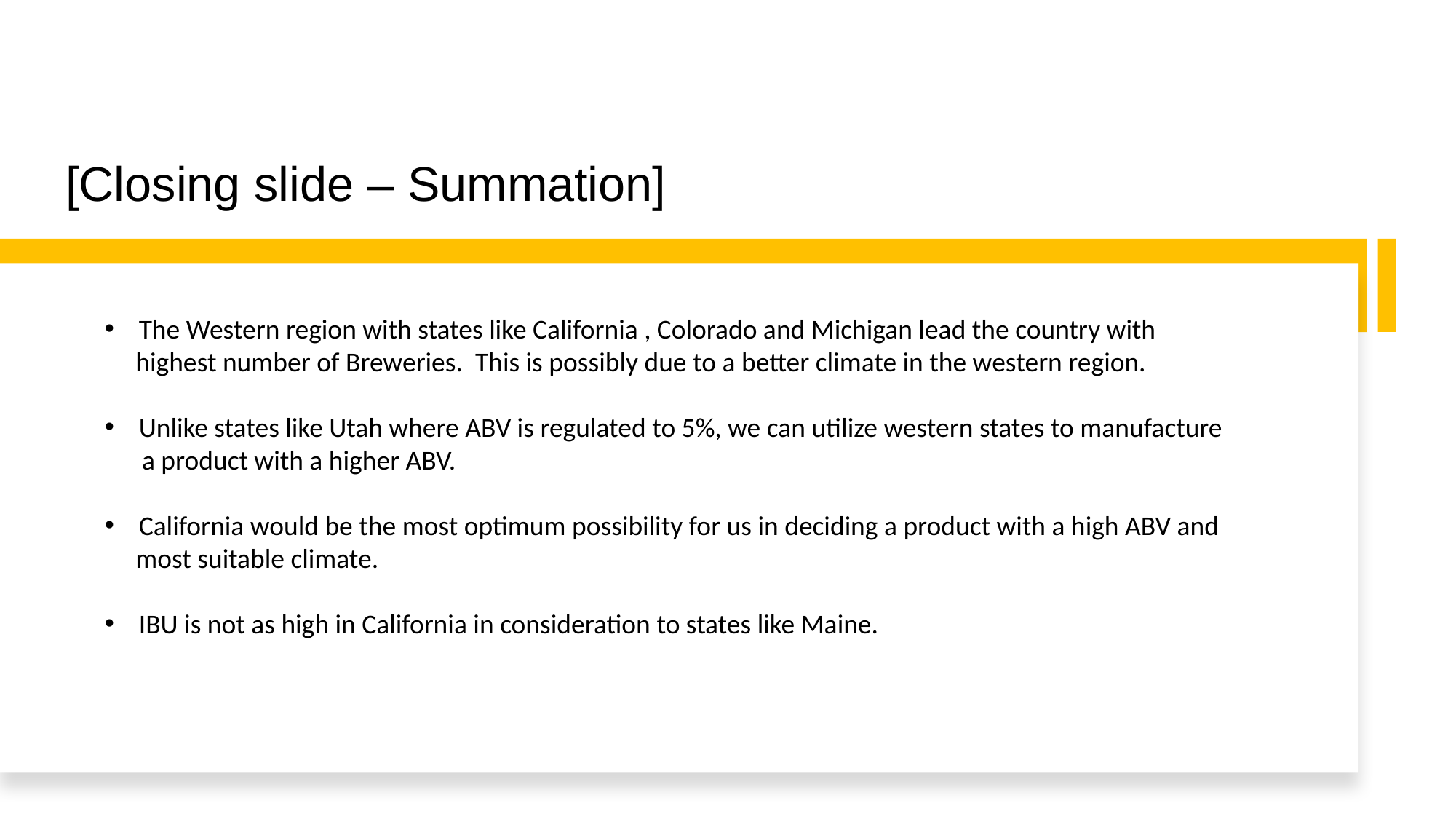

# [Closing slide – Summation]

The Western region with states like California , Colorado and Michigan lead the country with
     highest number of Breweries.  This is possibly due to a better climate in the western region.

Unlike states like Utah where ABV is regulated to 5%, we can utilize western states to manufacture
      a product with a higher ABV.

California would be the most optimum possibility for us in deciding a product with a high ABV and
     most suitable climate.

IBU is not as high in California in consideration to states like Maine.